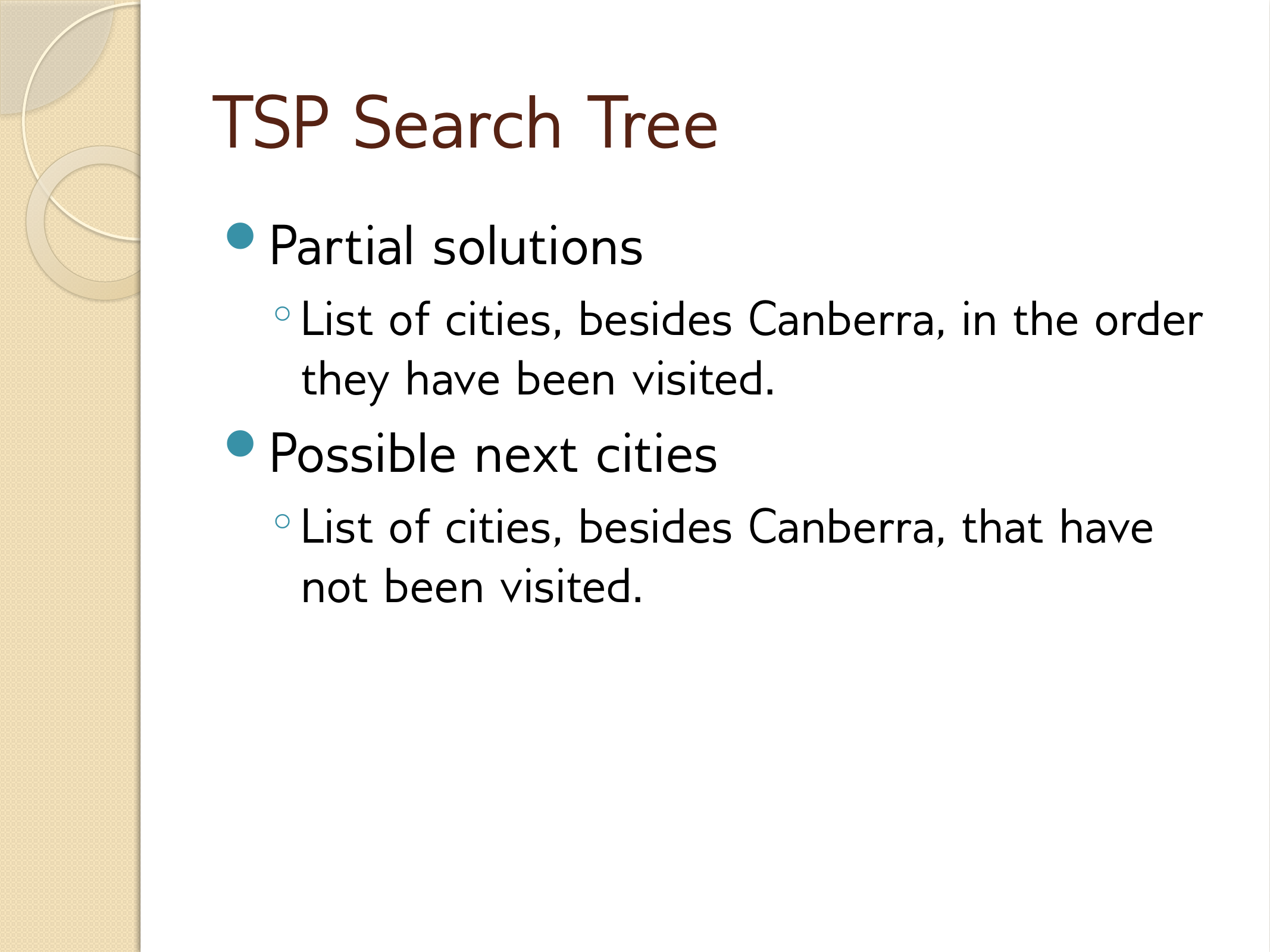

# TSP Search Tree
Partial solutions
List of cities, besides Canberra, in the order they have been visited.
Possible next cities
List of cities, besides Canberra, that have not been visited.